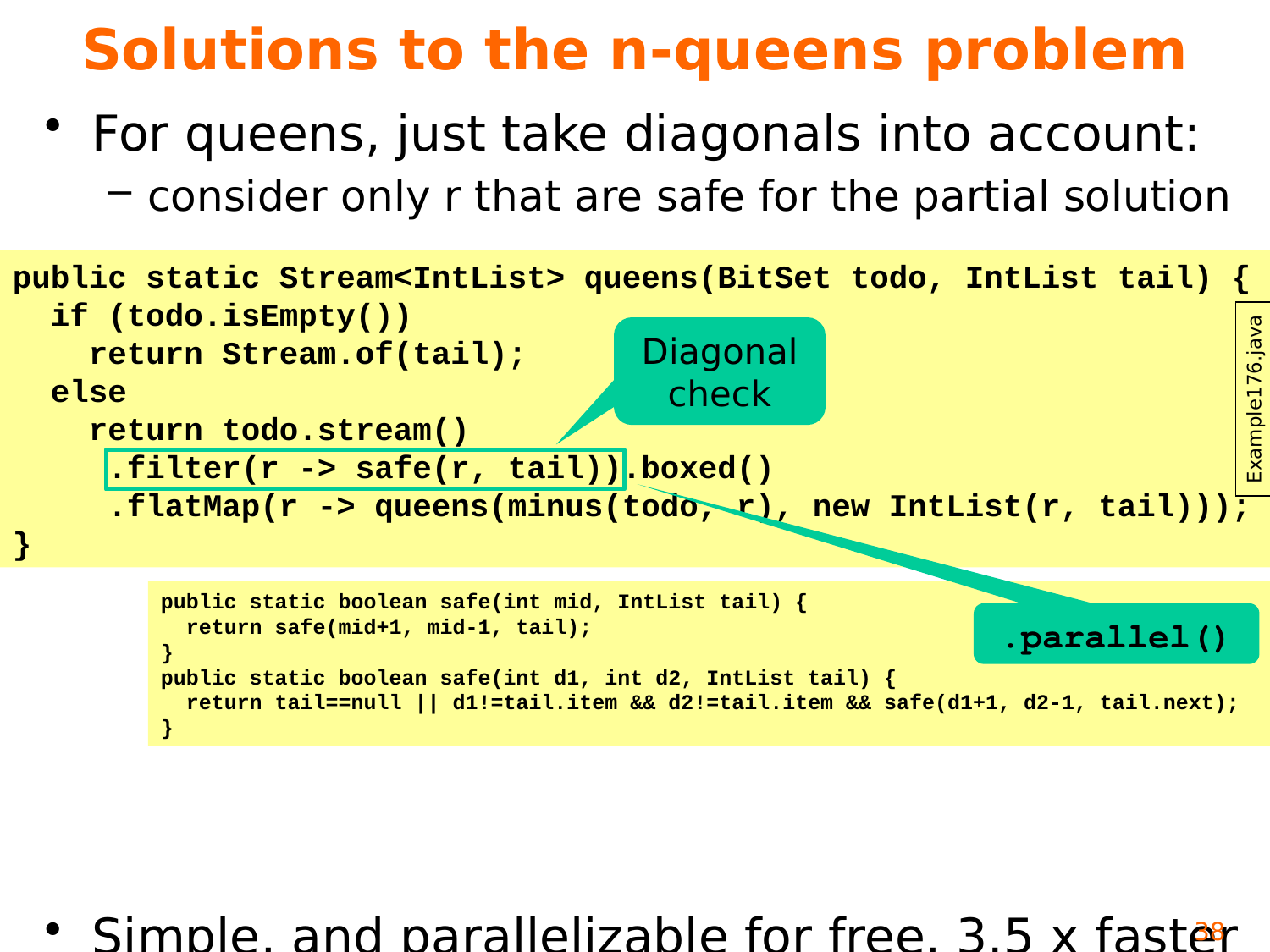

# Solutions to the n-queens problem
For queens, just take diagonals into account:
consider only r that are safe for the partial solution

Simple, and parallelizable for free, 3.5 x faster
Solve and generate sudokus: much the same
public static Stream<IntList> queens(BitSet todo, IntList tail) {
  if (todo.isEmpty())
    return Stream.of(tail);
  else
    return todo.stream()
     .filter(r -> safe(r, tail)).boxed()
     .flatMap(r -> queens(minus(todo, r), new IntList(r, tail)));
}
Diagonal check
Example176.java

public static boolean safe(int mid, IntList tail) {
  return safe(mid+1, mid-1, tail);
}
public static boolean safe(int d1, int d2, IntList tail) {
  return tail==null || d1!=tail.item && d2!=tail.item && safe(d1+1, d2-1, tail.next);
}
.parallel()
38